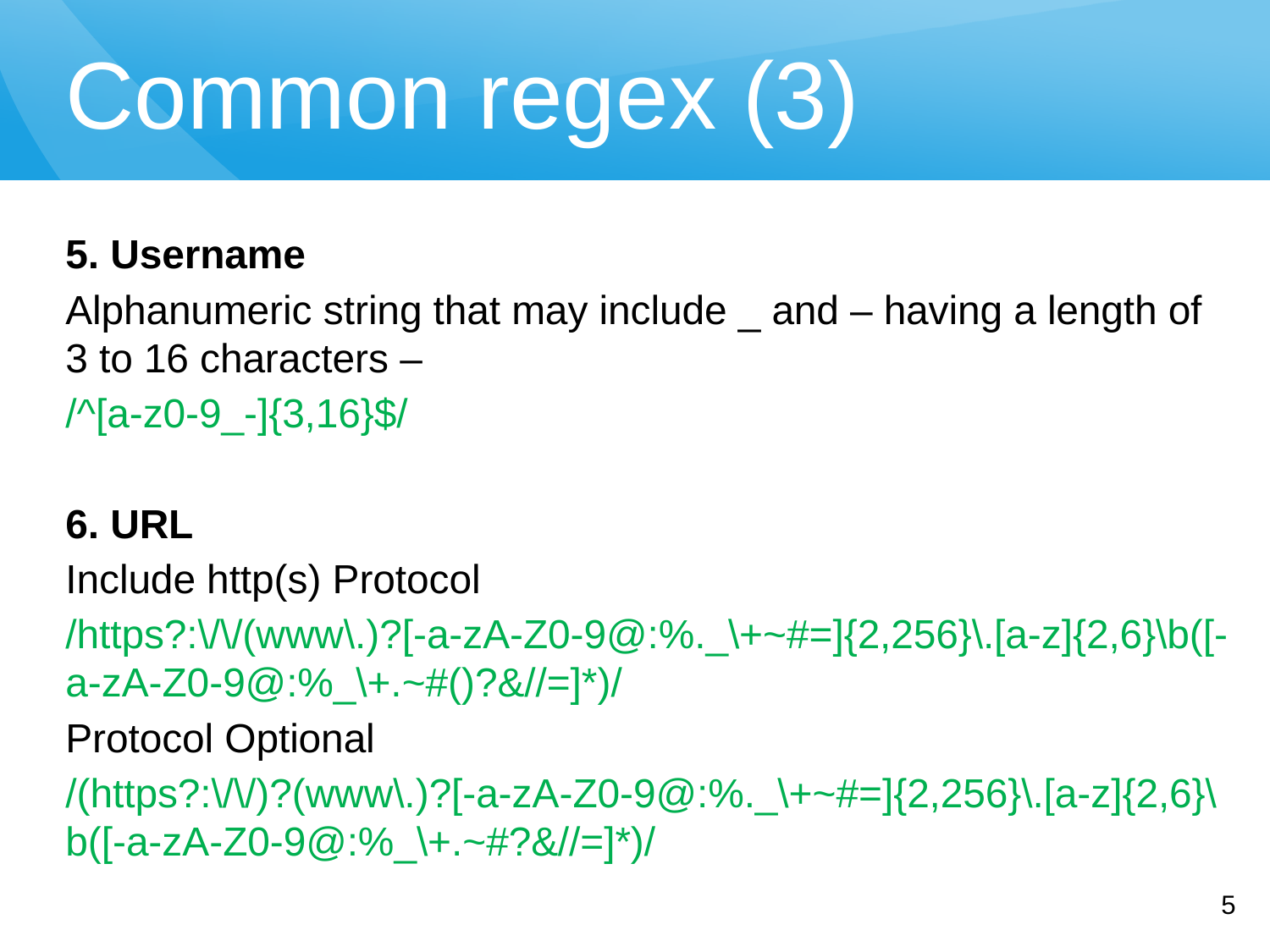

# Common regex (3)
5. Username
Alphanumeric string that may include _ and – having a length of 3 to 16 characters –
/^[a-z0-9_-]{3,16}$/

6. URL
Include http(s) Protocol
/https?:\/\/(www\.)?[-a-zA-Z0-9@:%._\+~#=]{2,256}\.[a-z]{2,6}\b([-a-zA-Z0-9@:%_\+.~#()?&//=]*)/
Protocol Optional
/(https?:\/\/)?(www\.)?[-a-zA-Z0-9@:%._\+~#=]{2,256}\.[a-z]{2,6}\b([-a-zA-Z0-9@:%_\+.~#?&//=]*)/
5